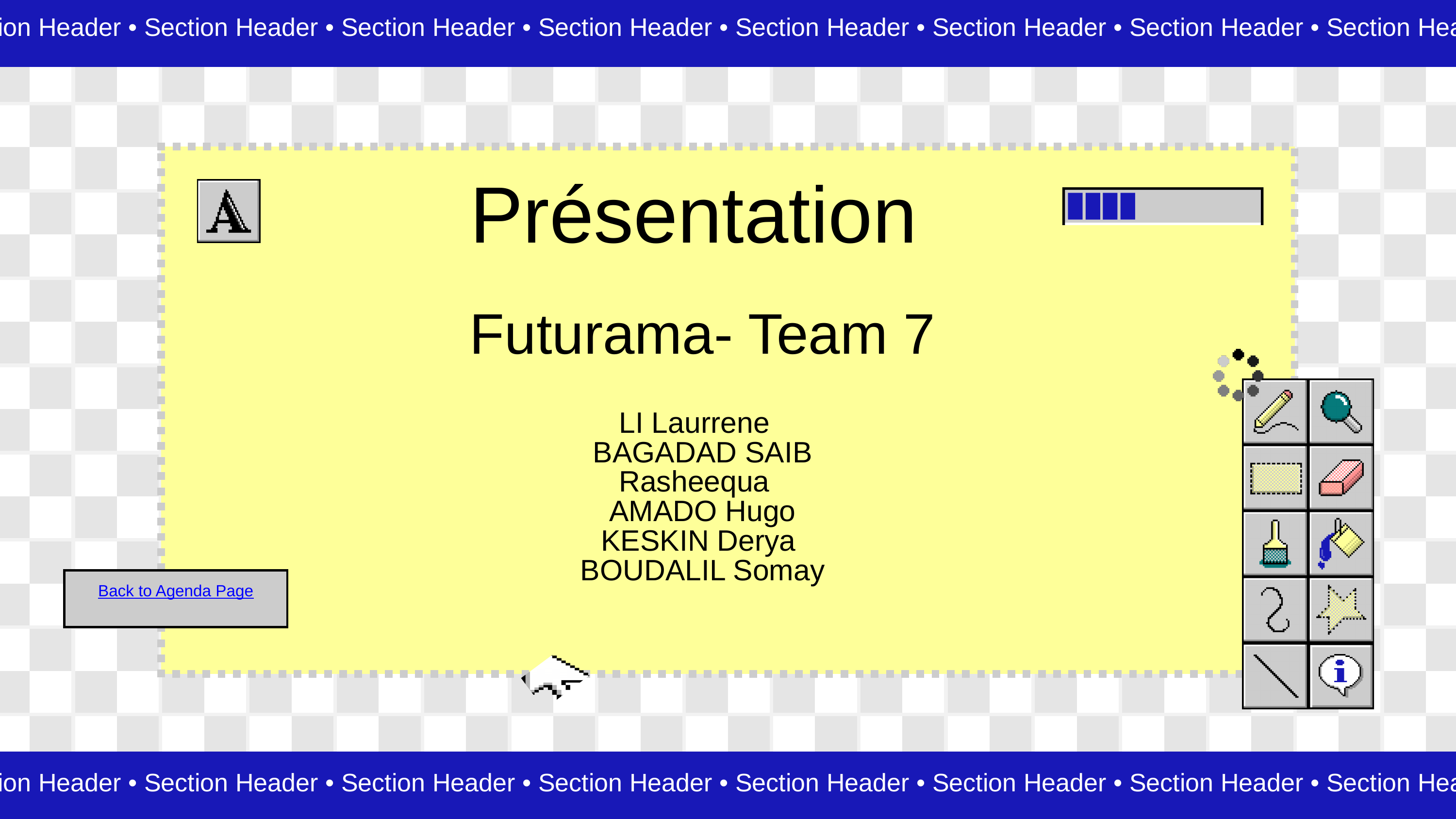

Section Header • Section Header • Section Header • Section Header • Section Header • Section Header • Section Header • Section Header

Présentation

Futurama- Team 7

LI Laurrene
BAGADAD SAIB Rasheequa
AMADO Hugo
KESKIN Derya
BOUDALIL Somay

Back to Agenda Page

Section Header • Section Header • Section Header • Section Header • Section Header • Section Header • Section Header • Section Header